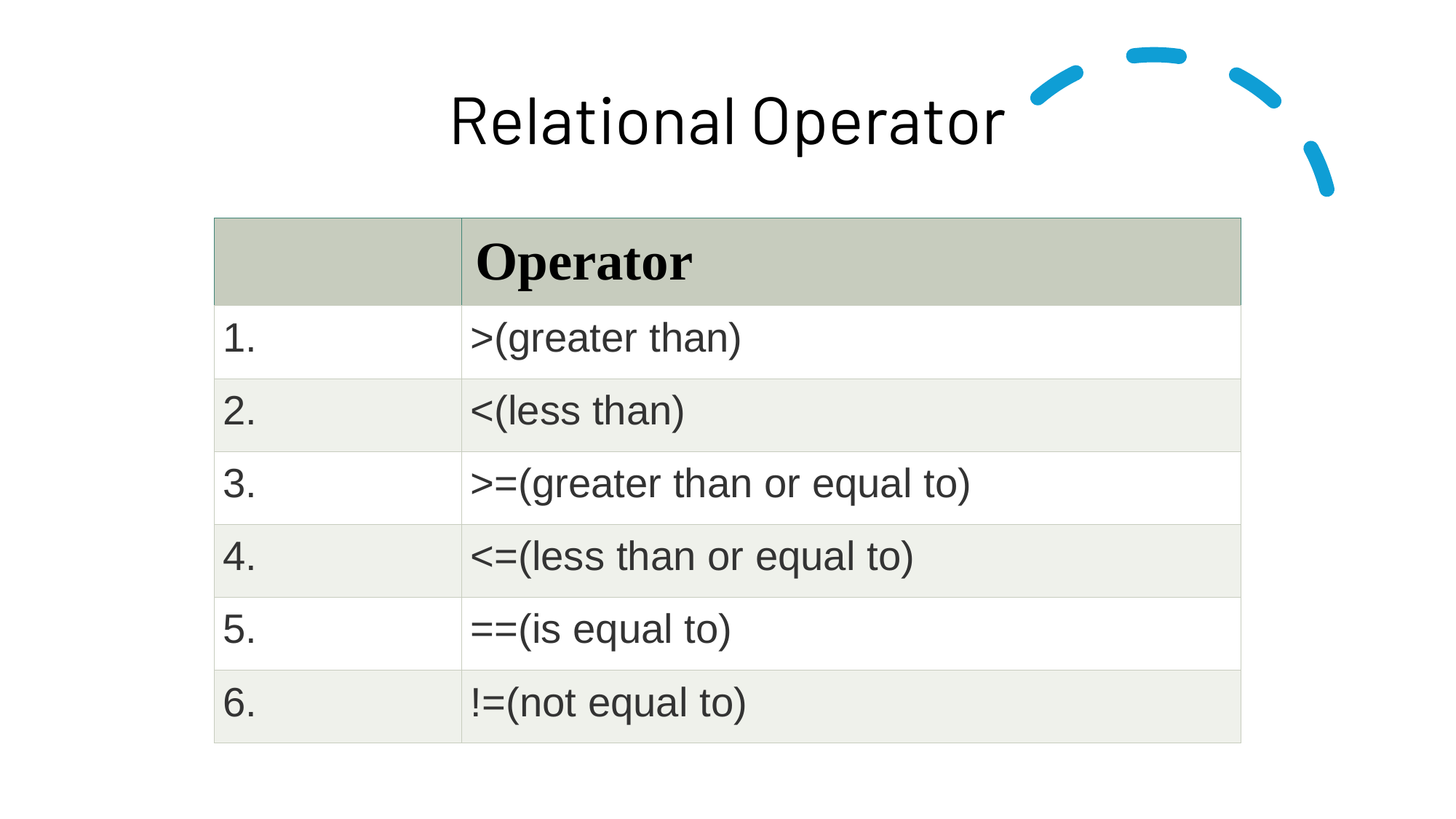

# Relational Operator

|  | Operator |
| --- | --- |
| 1. | >(greater than) |
| 2. | <(less than) |
| 3. | >=(greater than or equal to) |
| 4. | <=(less than or equal to) |
| 5. | ==(is equal to) |
| 6. | !=(not equal to) |